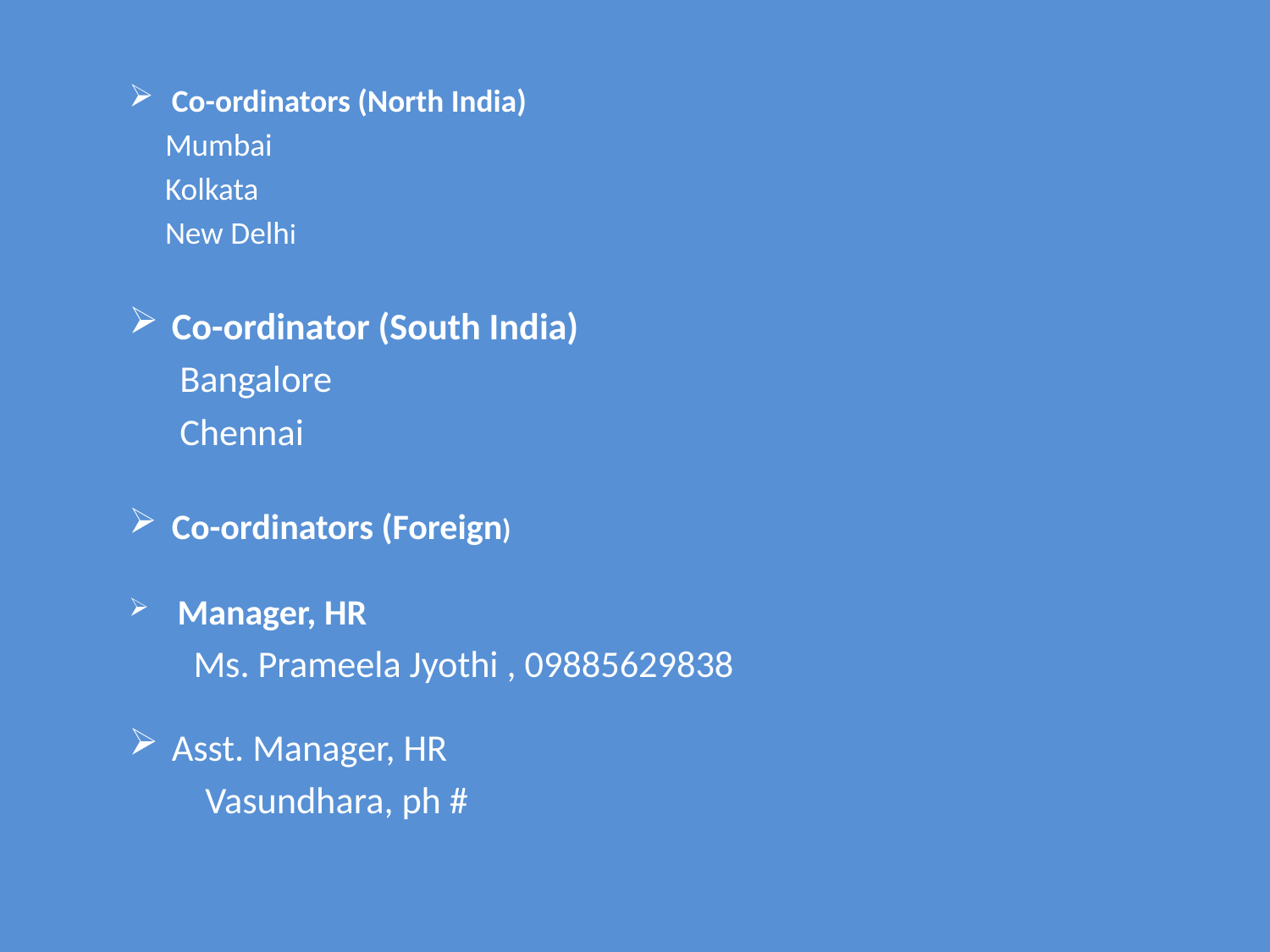

Co-ordinators (North India)
     Mumbai
     Kolkata
     New Delhi

Co-ordinator (South India)
      Bangalore
      Chennai

Co-ordinators (Foreign)

 Manager, HR
        Ms. Prameela Jyothi , 09885629838

Asst. Manager, HR
         Vasundhara, ph #